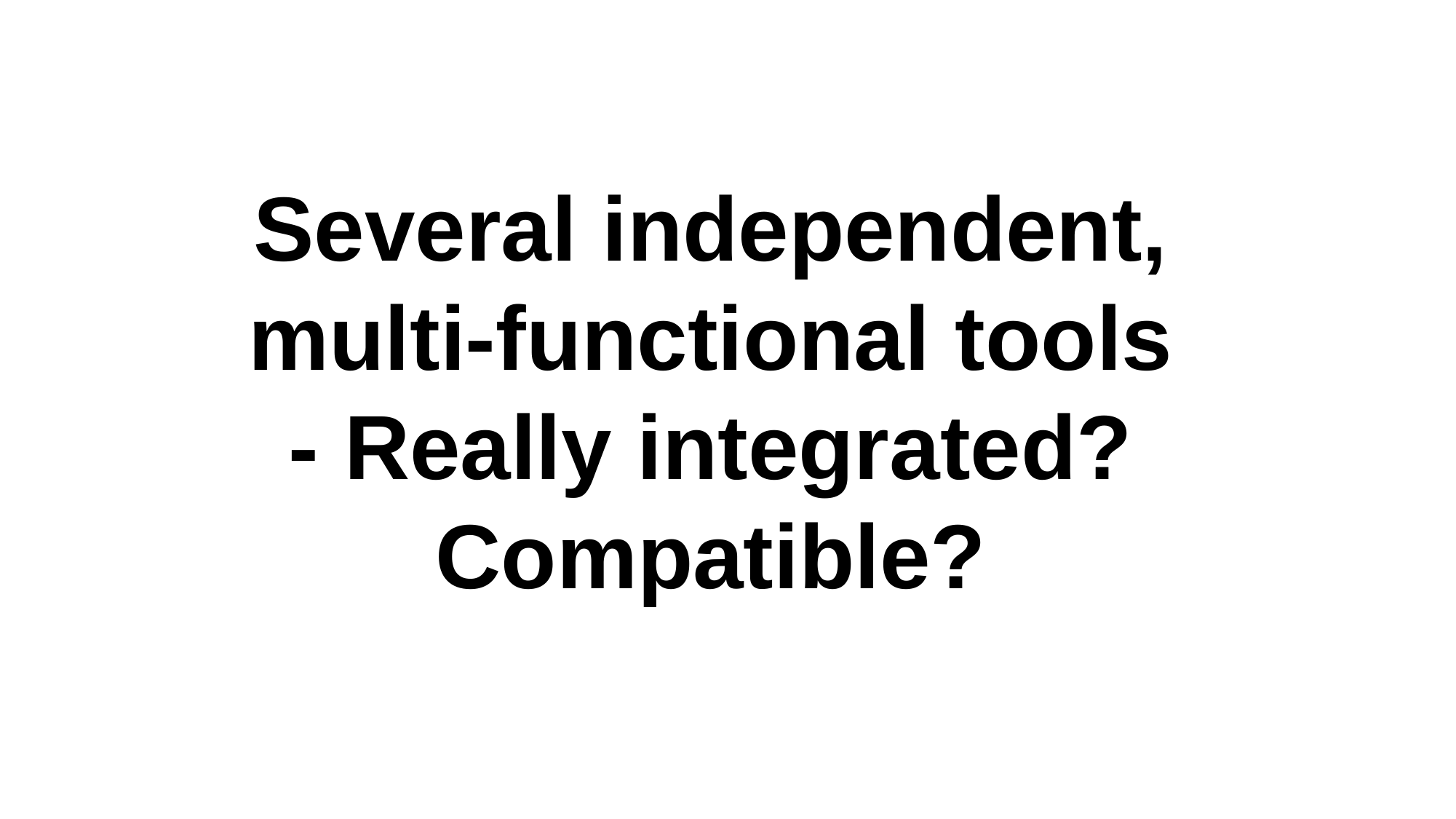

Several independent, multi-functional tools - Really integrated?
Compatible?